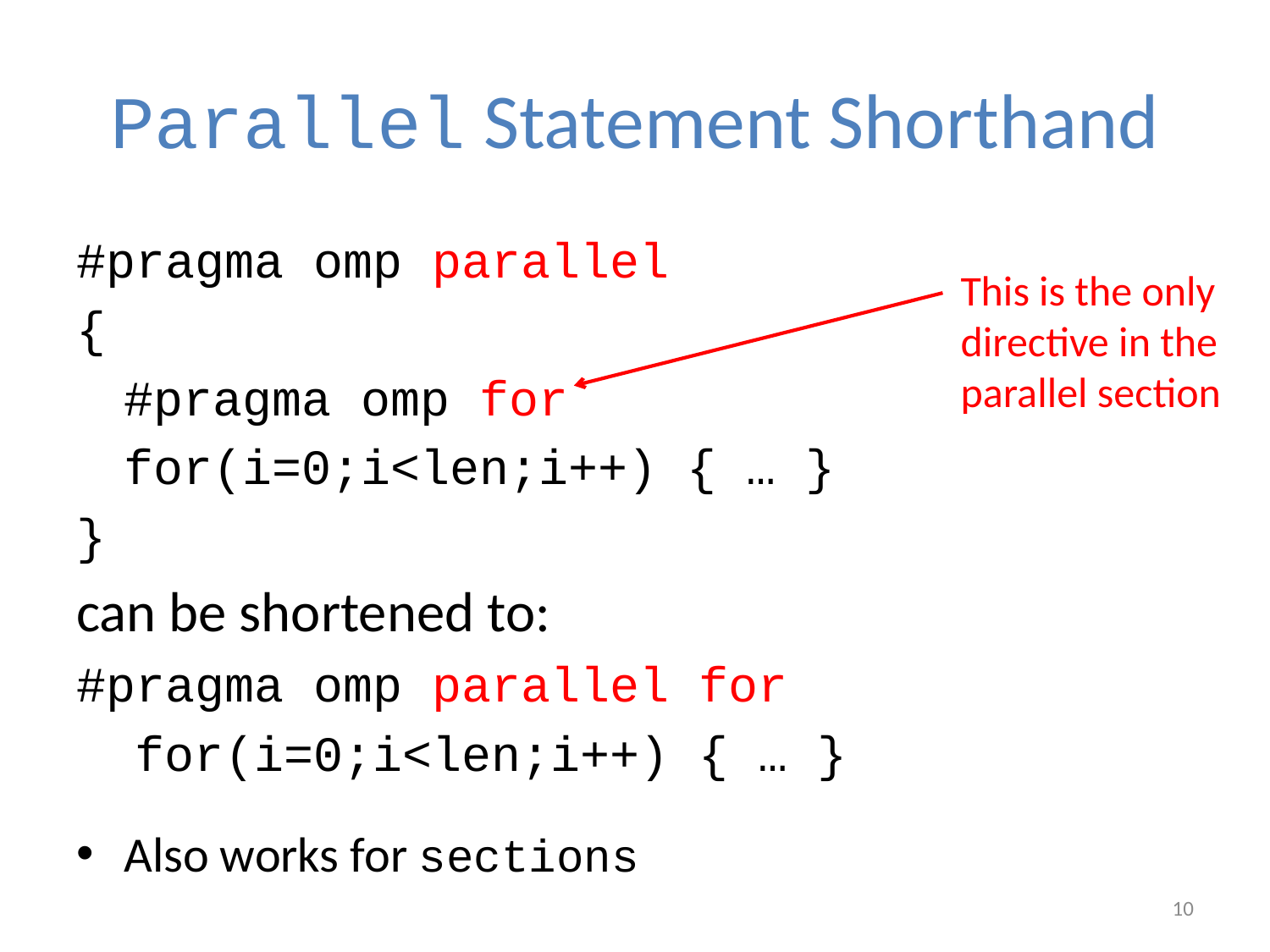

# Parallel Statement Shorthand
#pragma omp parallel
{
	#pragma omp for
	for(i=0;i<len;i++) { … }
}
can be shortened to:
#pragma omp parallel for
  for(i=0;i<len;i++) { … }
Also works for sections
This is the only directive in the parallel section
10